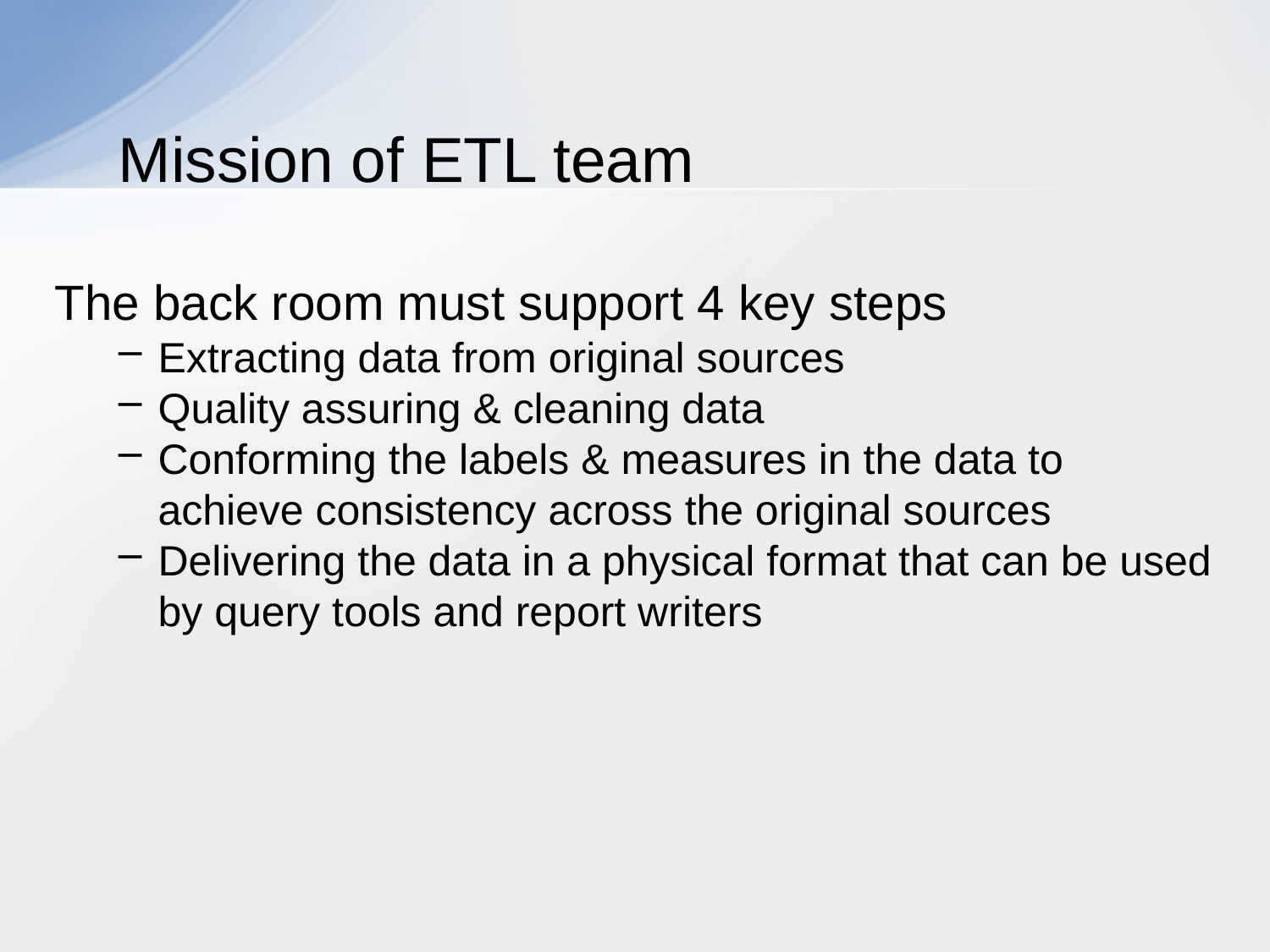

# Mission of ETL team
The back room must support 4 key steps
Extracting data from original sources
Quality assuring & cleaning data
Conforming the labels & measures in the data to achieve consistency across the original sources
Delivering the data in a physical format that can be used by query tools and report writers